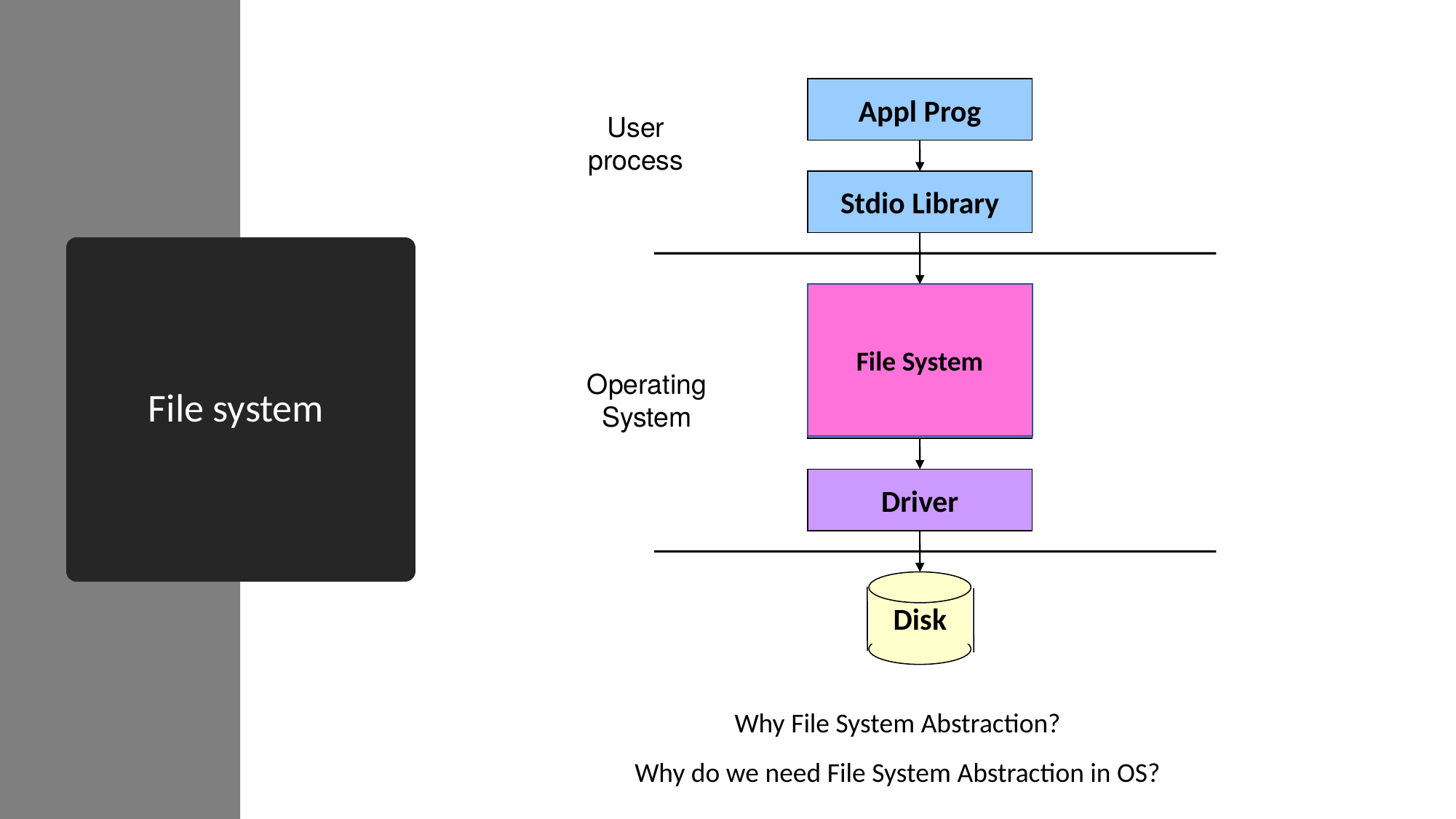

Appl Prog
User
process

Stdio Library

File System

Operating
System
Storage

Driver

Disk

# File system
File System
Why File System Abstraction?
Why do we need File System Abstraction in OS?